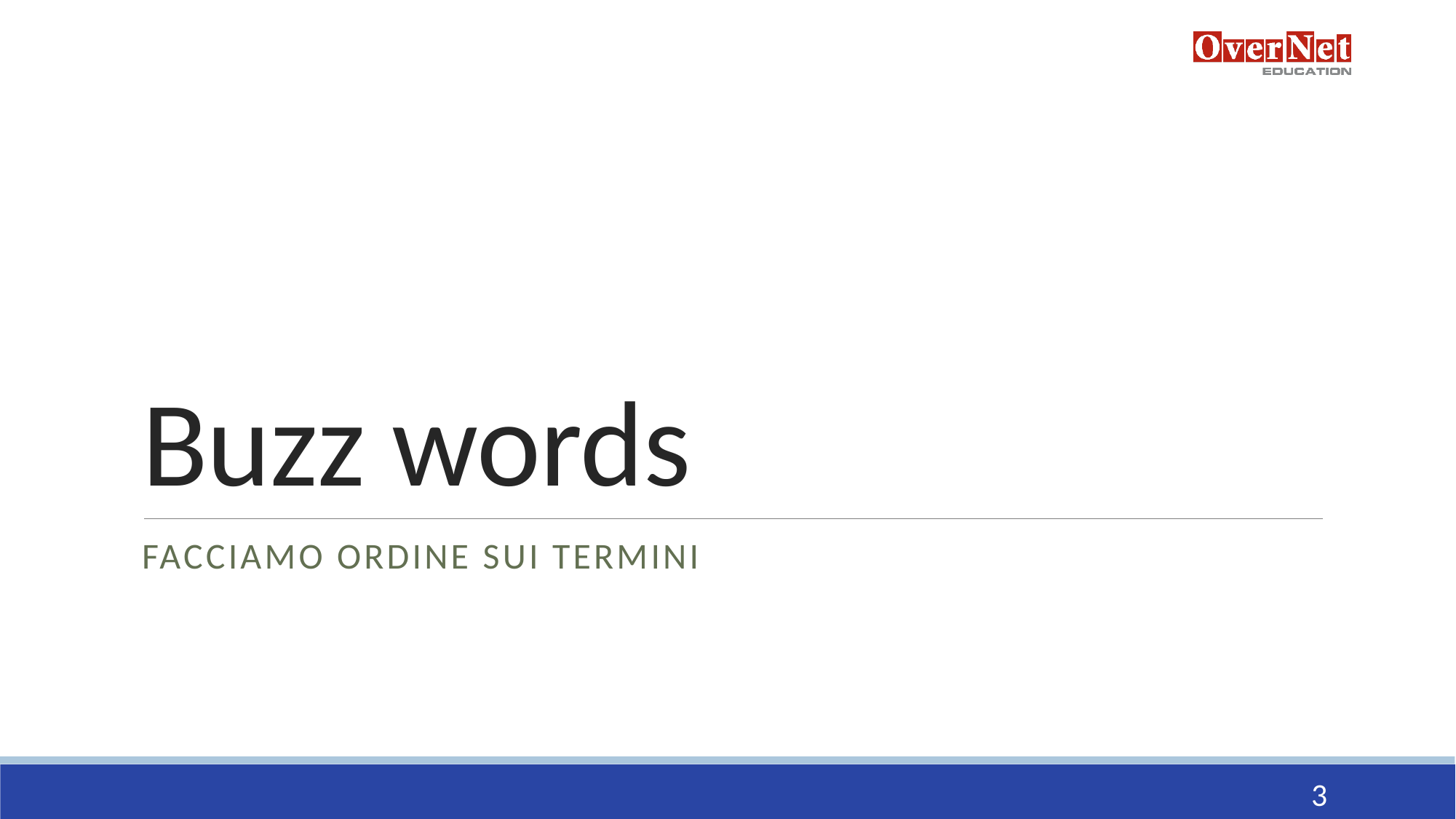

WPC2017
# Buzz words
Facciamo ordine sui termini
3